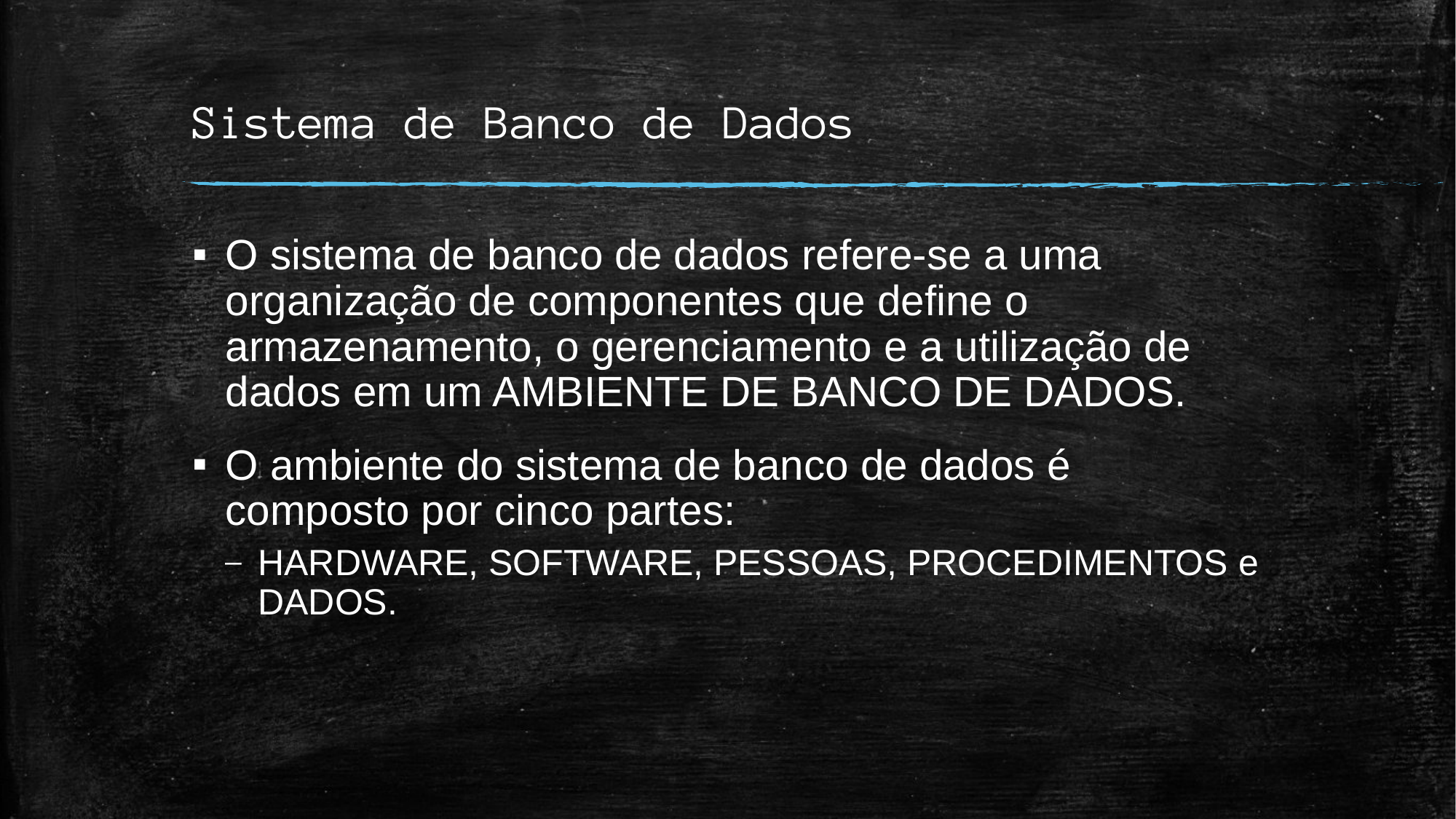

# Sistema de Banco de Dados
O sistema de banco de dados refere-se a uma organização de componentes que define o armazenamento, o gerenciamento e a utilização de dados em um AMBIENTE DE BANCO DE DADOS.
O ambiente do sistema de banco de dados é composto por cinco partes:
HARDWARE, SOFTWARE, PESSOAS, PROCEDIMENTOS e DADOS.